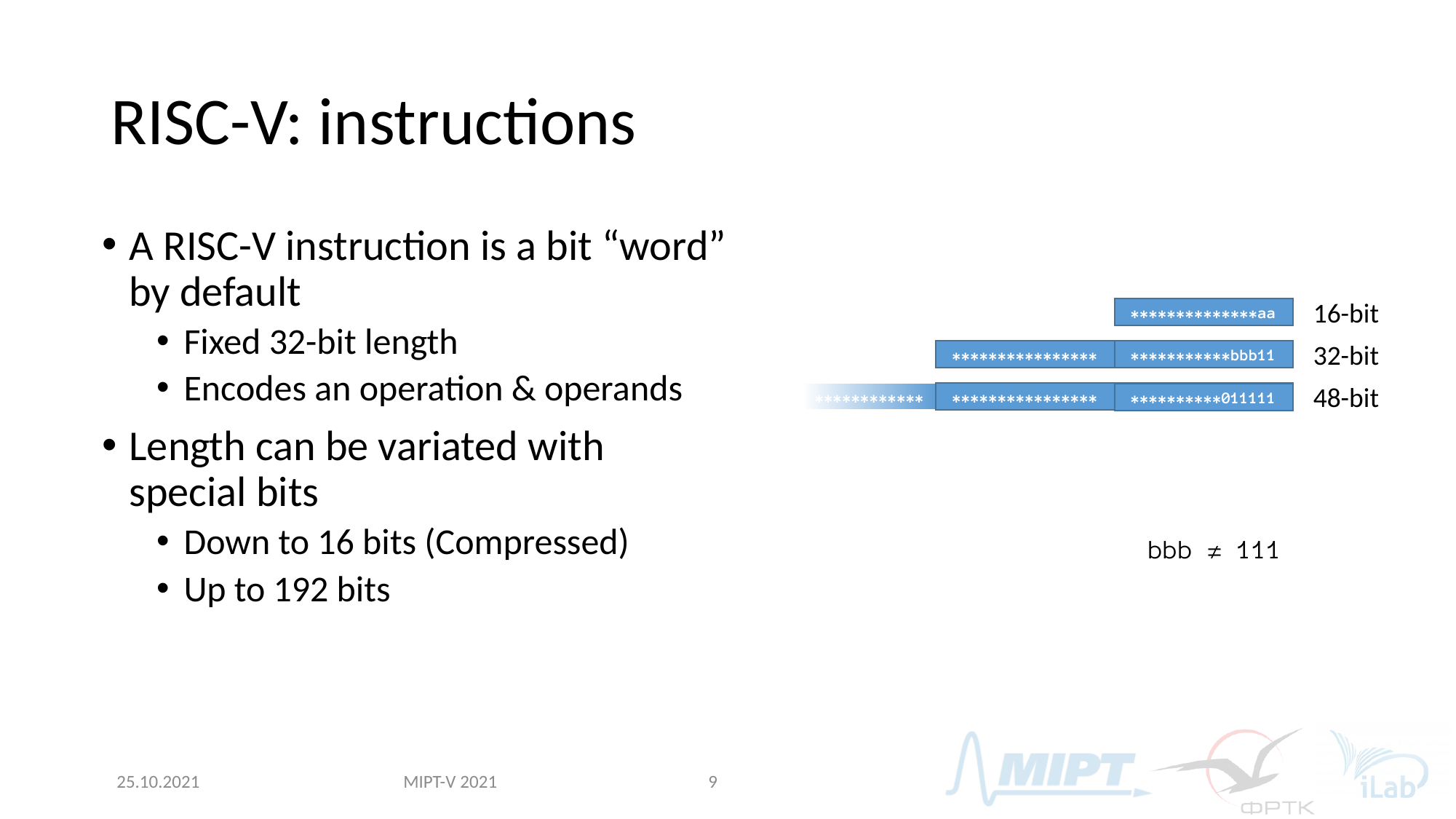

# RISC-V: instructions
A RISC-V instruction is a bit “word” by default
Fixed 32-bit length
Encodes an operation & operands
Length can be variated with
special bits
Down to 16 bits (Compressed)
Up to 192 bits
16-bit
**************aa
32-bit
****************
***********bbb11
48-bit
************
****************
**********011111

aa ≠ 11
bbb ≠ 111
MIPT-V 2021
25.10.2021
9